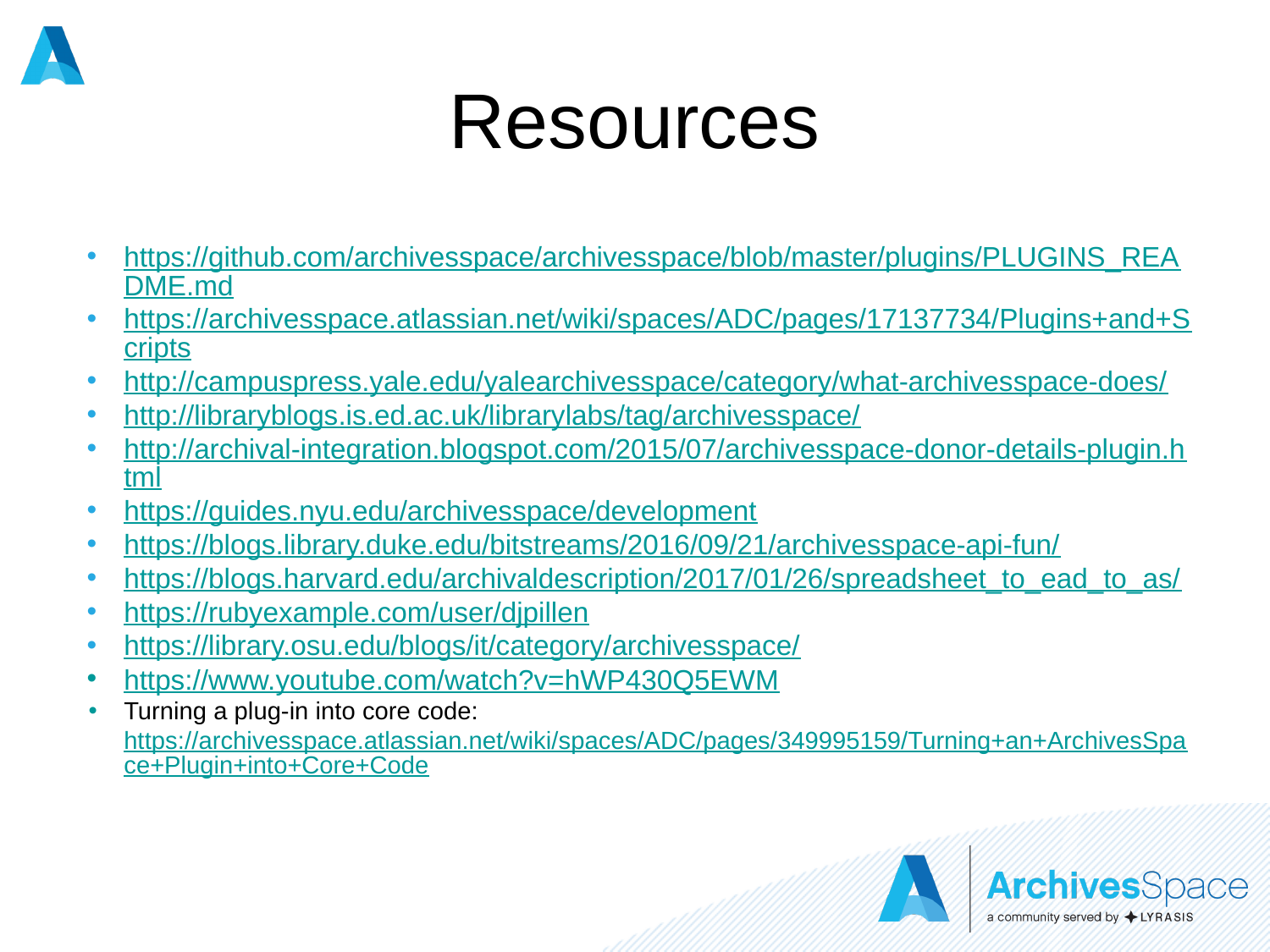

# Resources
https://github.com/archivesspace/archivesspace/blob/master/plugins/PLUGINS_README.md
https://archivesspace.atlassian.net/wiki/spaces/ADC/pages/17137734/Plugins+and+Scripts
http://campuspress.yale.edu/yalearchivesspace/category/what-archivesspace-does/
http://libraryblogs.is.ed.ac.uk/librarylabs/tag/archivesspace/
http://archival-integration.blogspot.com/2015/07/archivesspace-donor-details-plugin.html
https://guides.nyu.edu/archivesspace/development
https://blogs.library.duke.edu/bitstreams/2016/09/21/archivesspace-api-fun/
https://blogs.harvard.edu/archivaldescription/2017/01/26/spreadsheet_to_ead_to_as/
https://rubyexample.com/user/djpillen
https://library.osu.edu/blogs/it/category/archivesspace/
https://www.youtube.com/watch?v=hWP430Q5EWM
Turning a plug-in into core code: https://archivesspace.atlassian.net/wiki/spaces/ADC/pages/349995159/Turning+an+ArchivesSpace+Plugin+into+Core+Code